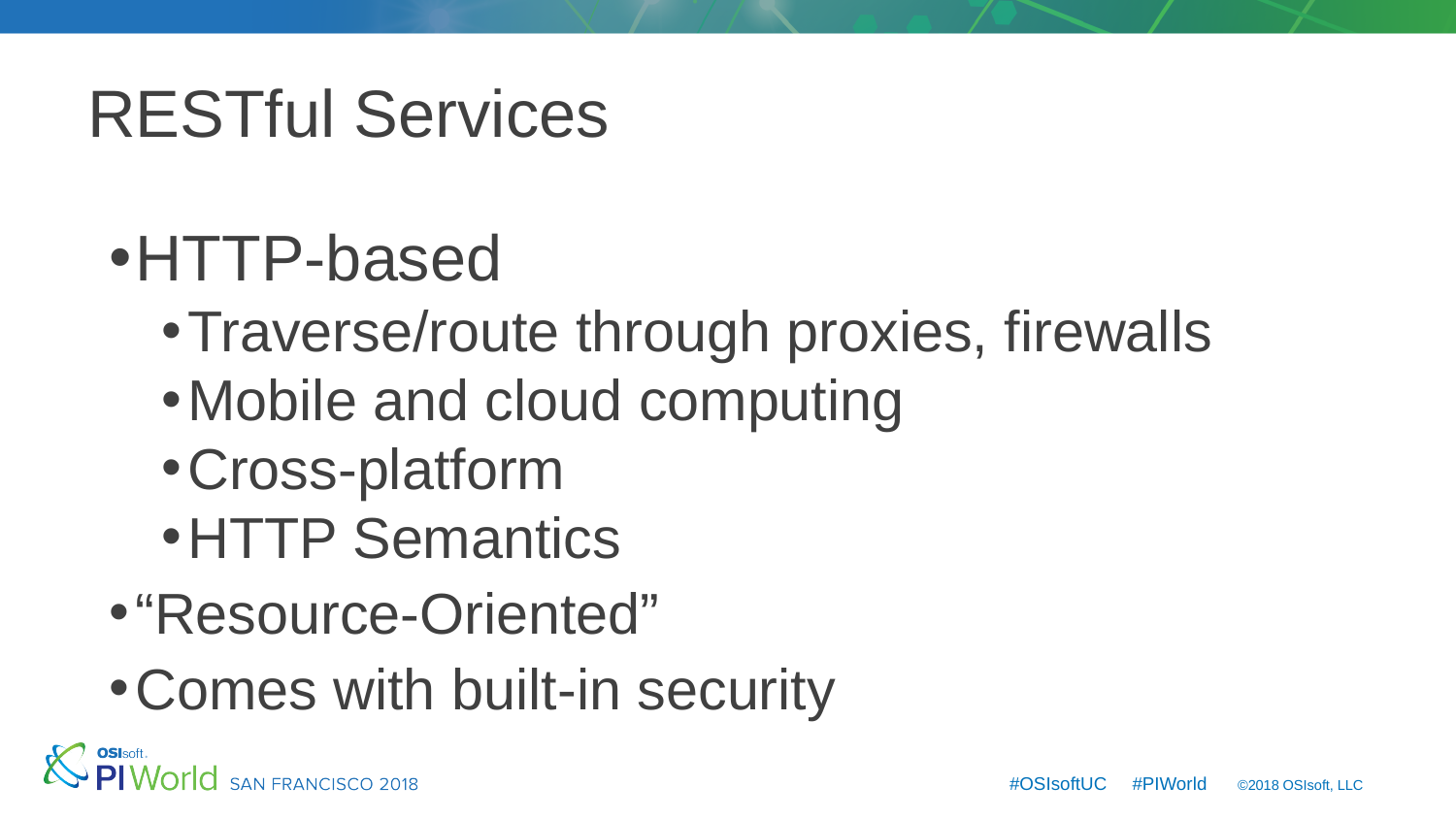

# RESTful Services
HTTP-based
Traverse/route through proxies, firewalls
Mobile and cloud computing
Cross-platform
HTTP Semantics
“Resource-Oriented”
Comes with built-in security